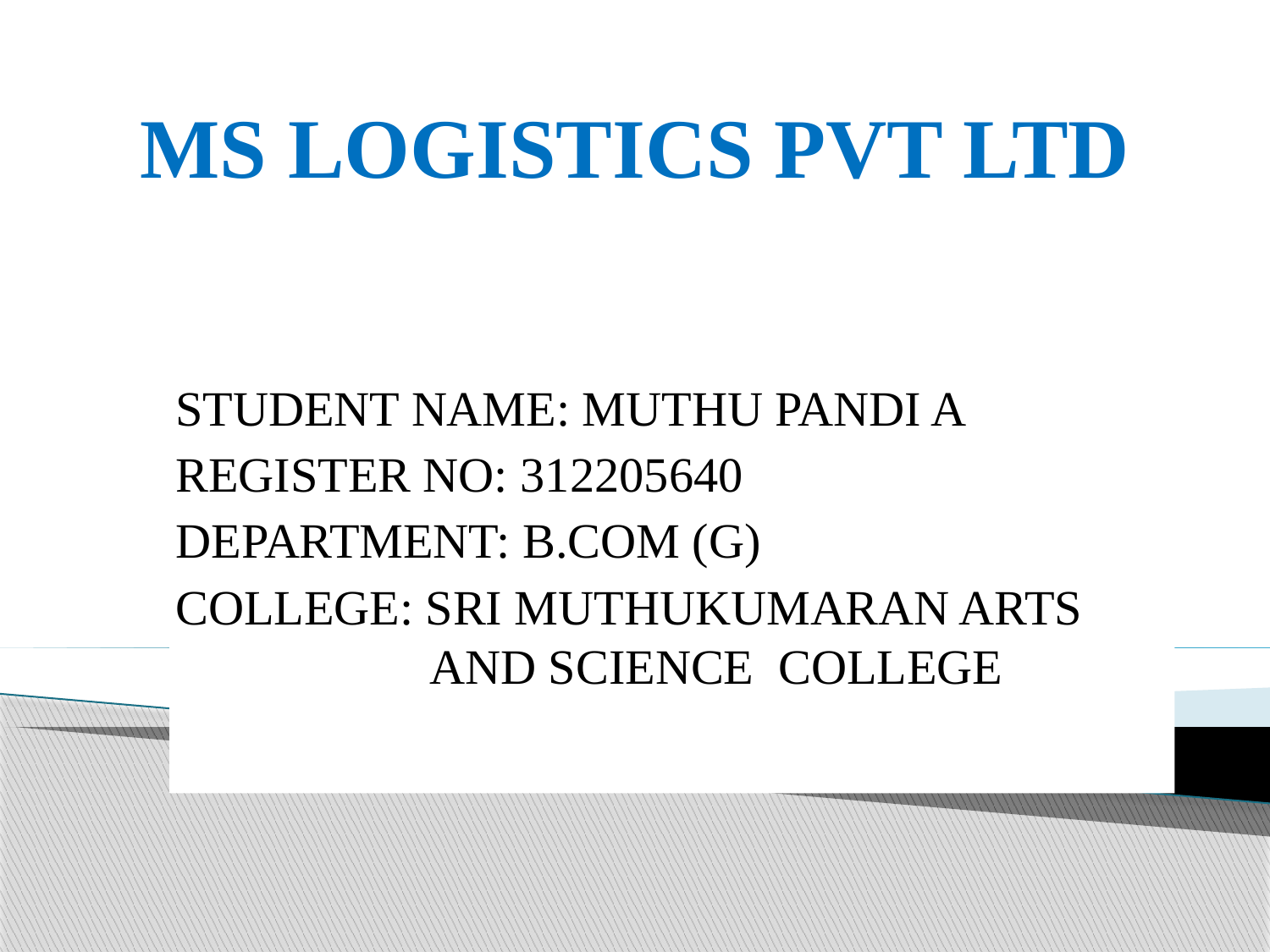

# MS LOGISTICS PVT LTD
STUDENT NAME: MUTHU PANDI A
REGISTER NO: 312205640
DEPARTMENT: B.COM (G)
COLLEGE: SRI MUTHUKUMARAN ARTS 		AND SCIENCE  COLLEGE